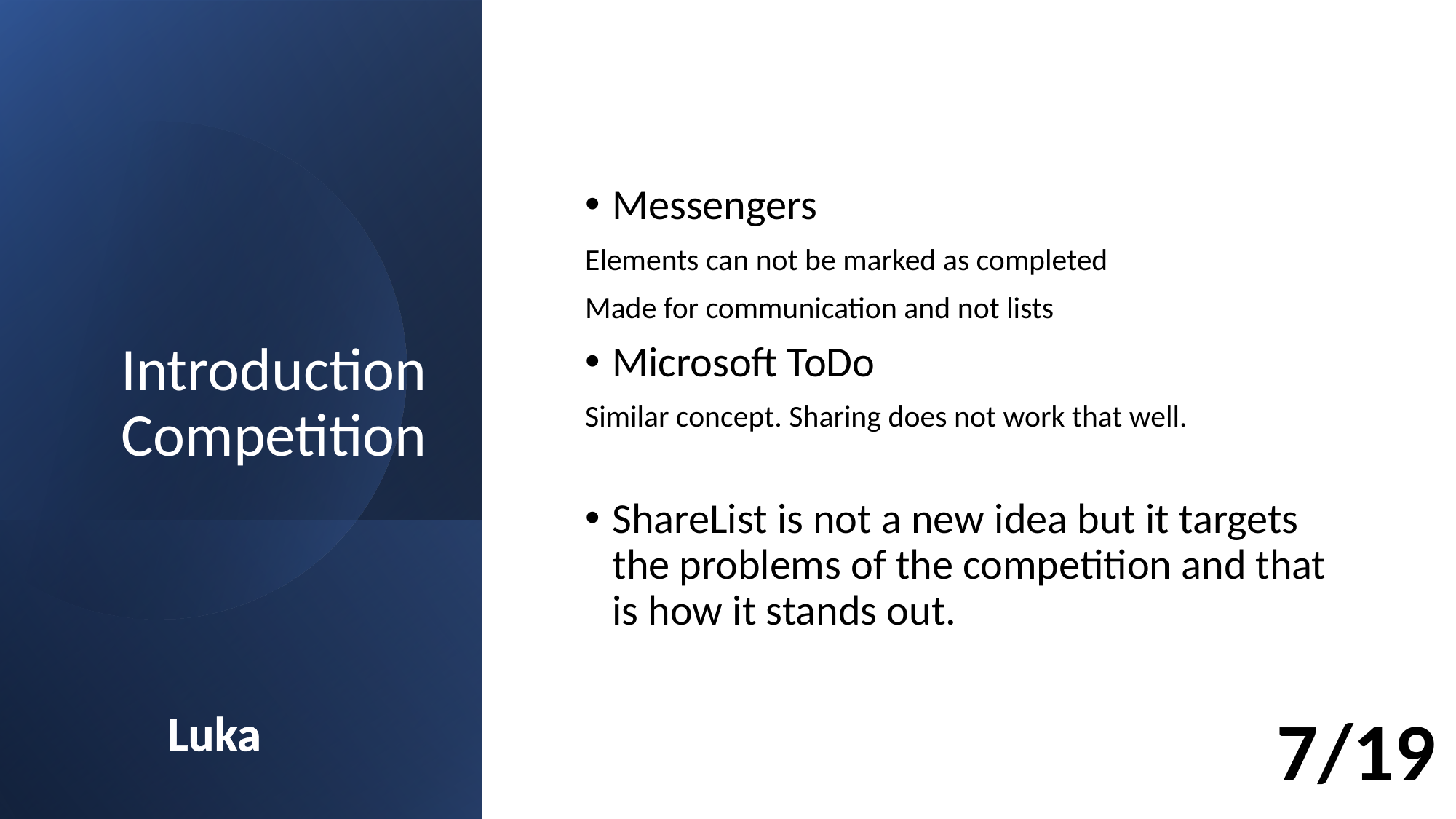

# Introduction Competition
Messengers
Elements can not be marked as completed
Made for communication and not lists
Microsoft ToDo
Similar concept. Sharing does not work that well.

ShareList is not a new idea but it targets the problems of the competition and that is how it stands out.

7/19
Luka